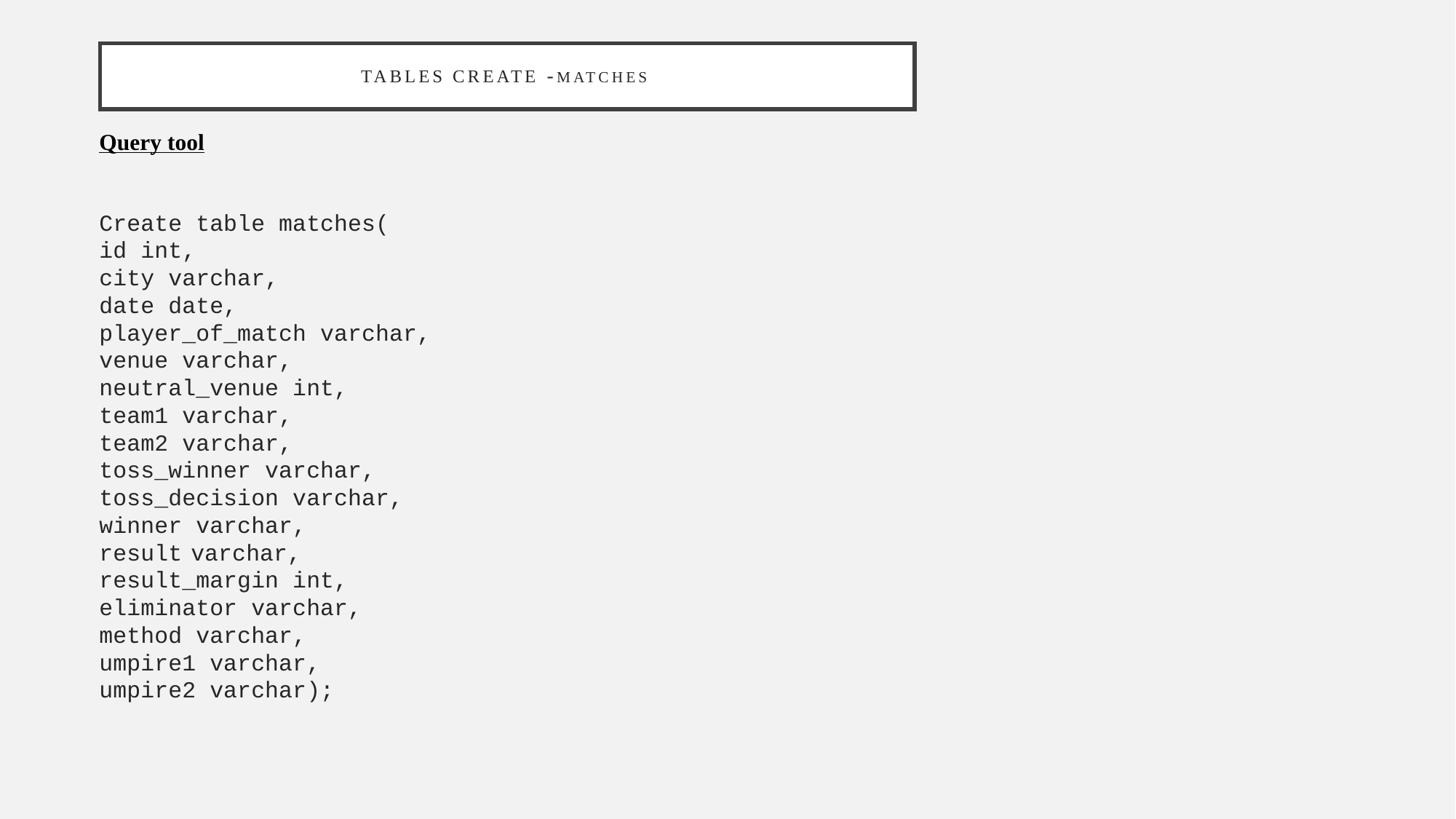

# Tables Create -Matches
Query tool

Create table matches(
id int,
city varchar,
date date,
player_of_match varchar,
venue varchar,
neutral_venue int,
team1 varchar,
team2 varchar,
toss_winner varchar,
toss_decision varchar,
winner varchar,
result	varchar,
result_margin int,
eliminator varchar,
method varchar,
umpire1 varchar,
umpire2 varchar);